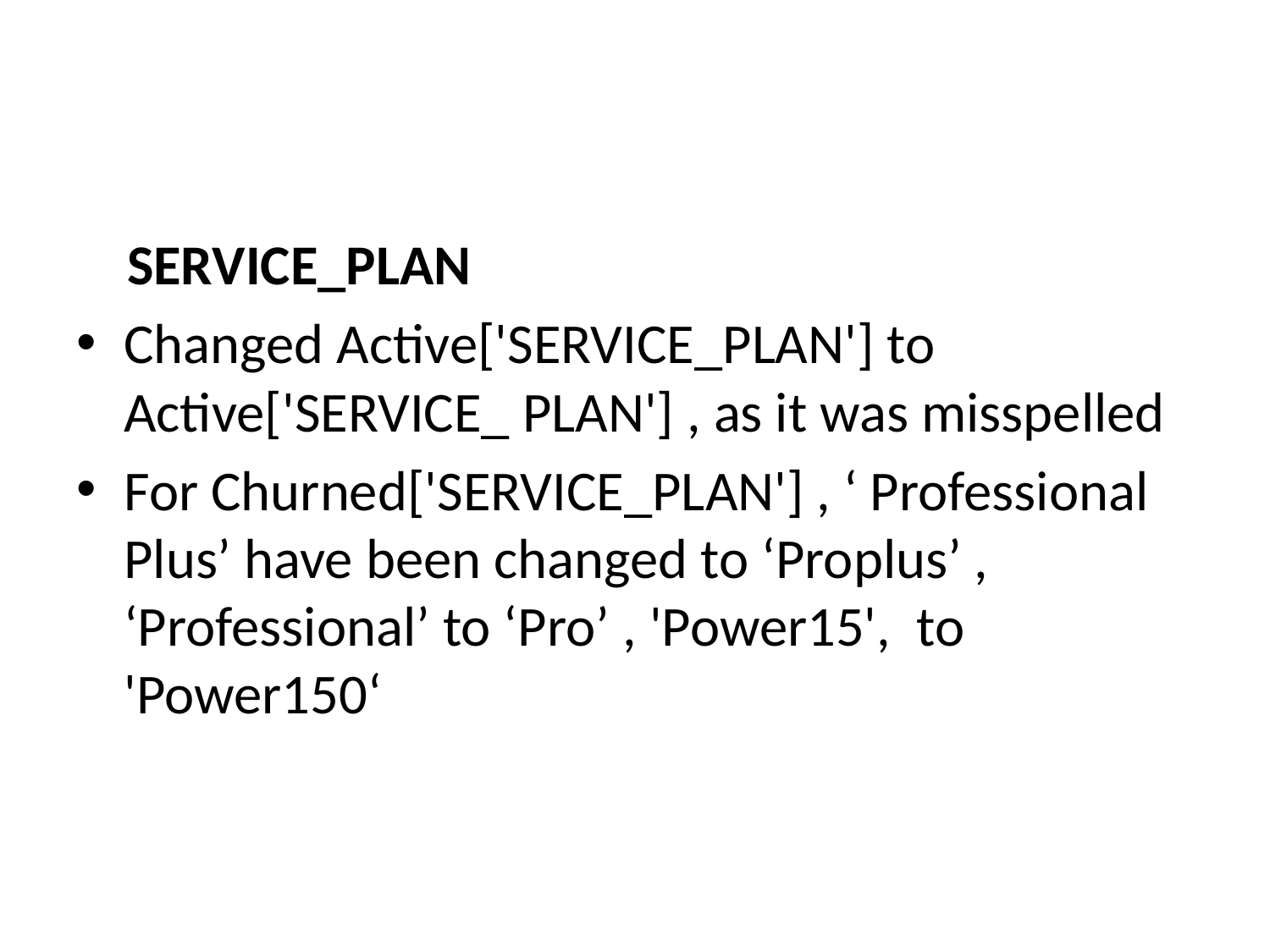

SERVICE_PLAN
Changed Active['SERVICE_PLAN'] to Active['SERVICE_ PLAN'] , as it was misspelled
For Churned['SERVICE_PLAN'] , ‘ Professional Plus’ have been changed to ‘Proplus’ , ‘Professional’ to ‘Pro’ , 'Power15',  to 'Power150‘